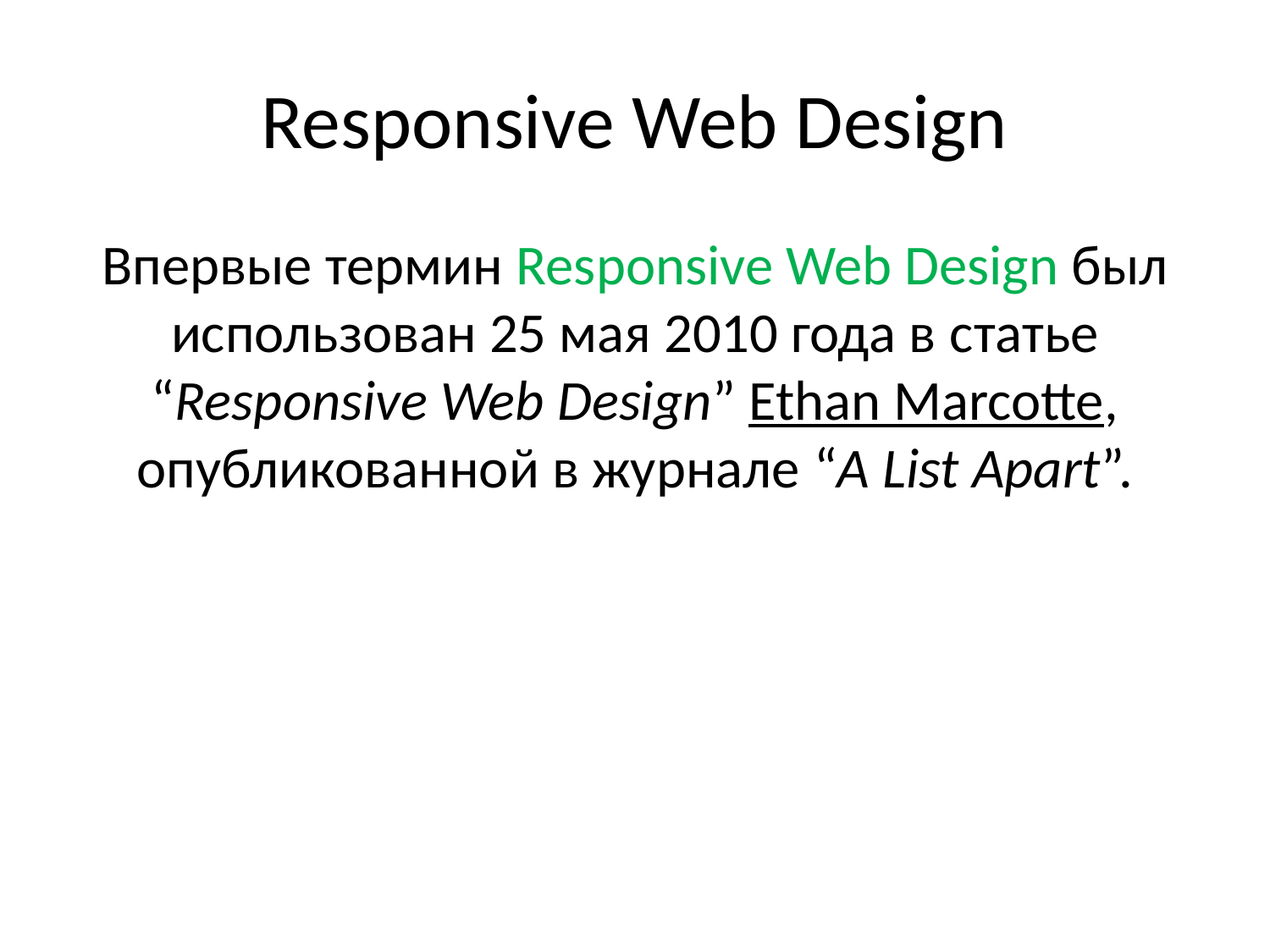

# Responsive Web Design
Впервые термин Responsive Web Design был использован 25 мая 2010 года в статье “Responsive Web Design” Ethan Marcotte, опубликованной в журнале “A List Apart”.